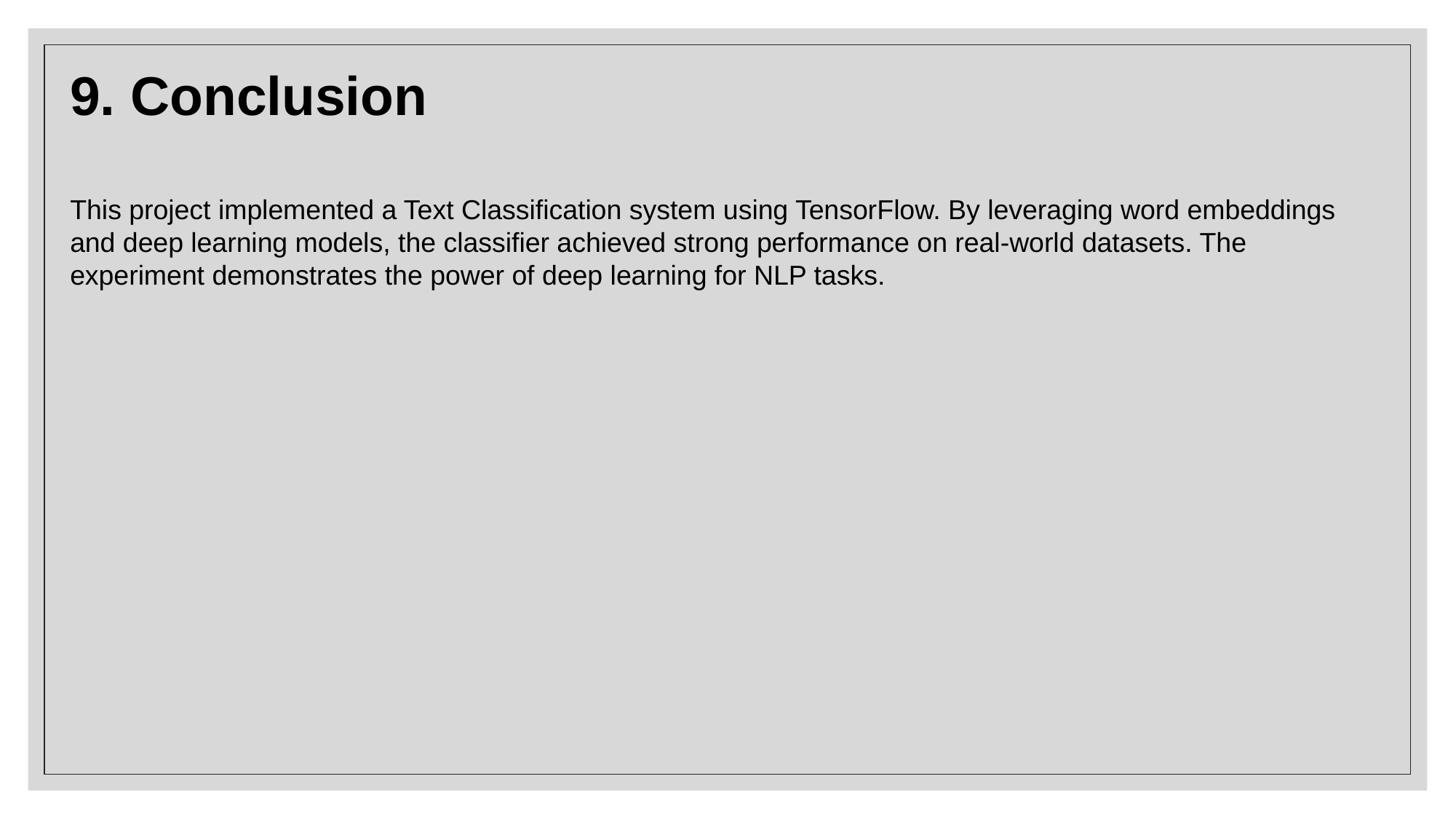

9. Conclusion

This project implemented a Text Classification system using TensorFlow. By leveraging word embeddings and deep learning models, the classifier achieved strong performance on real-world datasets. The experiment demonstrates the power of deep learning for NLP tasks.